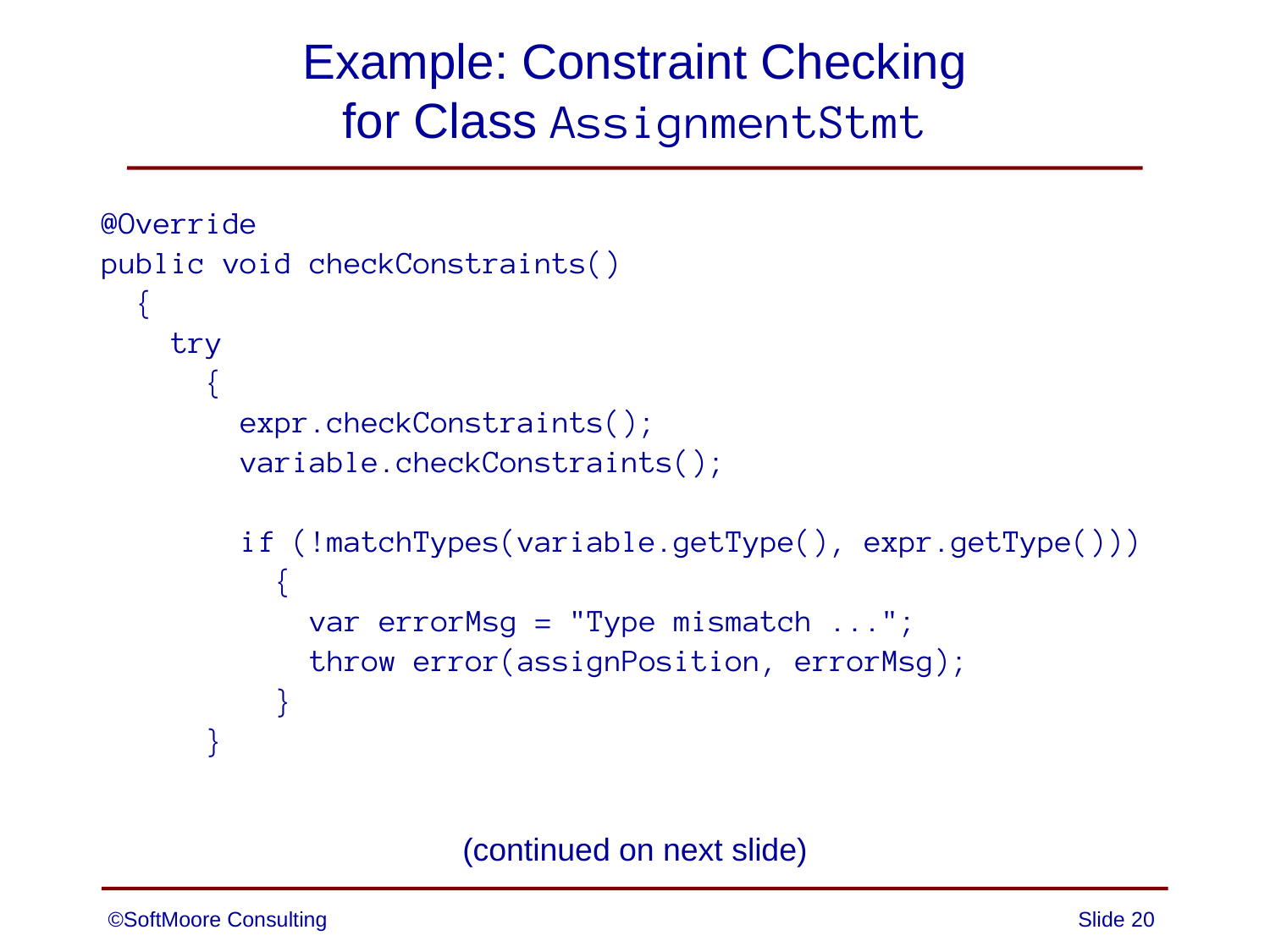

# Example: Constraint Checking for Class AssignmentStmt
@Override
public void checkConstraints()
  {
    try
      {
        expr.checkConstraints();
        variable.checkConstraints();

        if (!matchTypes(variable.getType(), expr.getType()))
          {
            var errorMsg = "Type mismatch ...";
            throw error(assignPosition, errorMsg);
          }
      }

(continued on next slide)
©SoftMoore Consulting
Slide 20